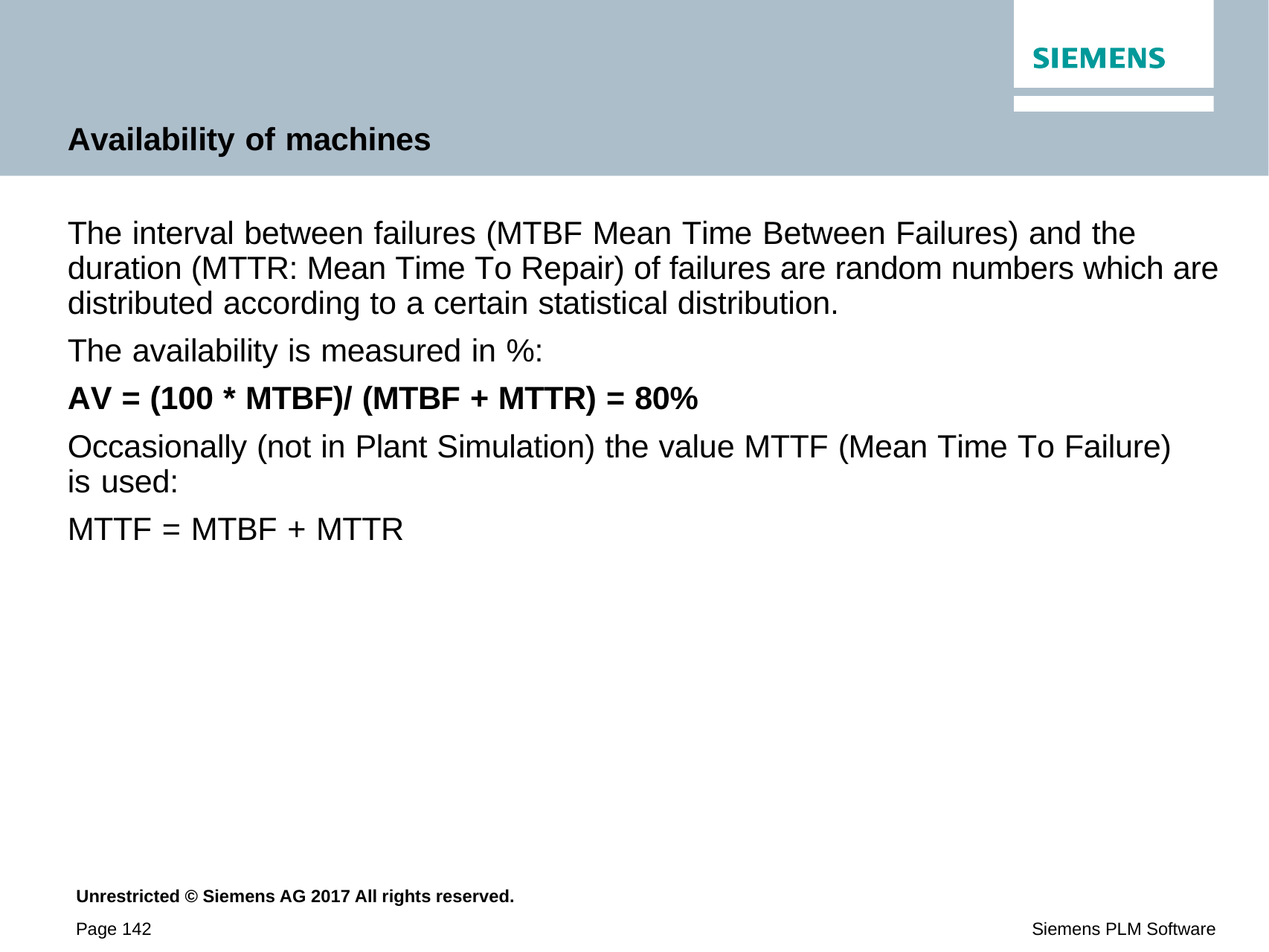

Availability of machines

The interval between failures (MTBF Mean Time Between Failures) and the duration (MTTR: Mean Time To Repair) of failures are random numbers which are distributed according to a certain statistical distribution.
The availability is measured in %:
AV = (100 * MTBF)/ (MTBF + MTTR) = 80%
Occasionally (not in Plant Simulation) the value MTTF (Mean Time To Failure) is used:
MTTF = MTBF + MTTR